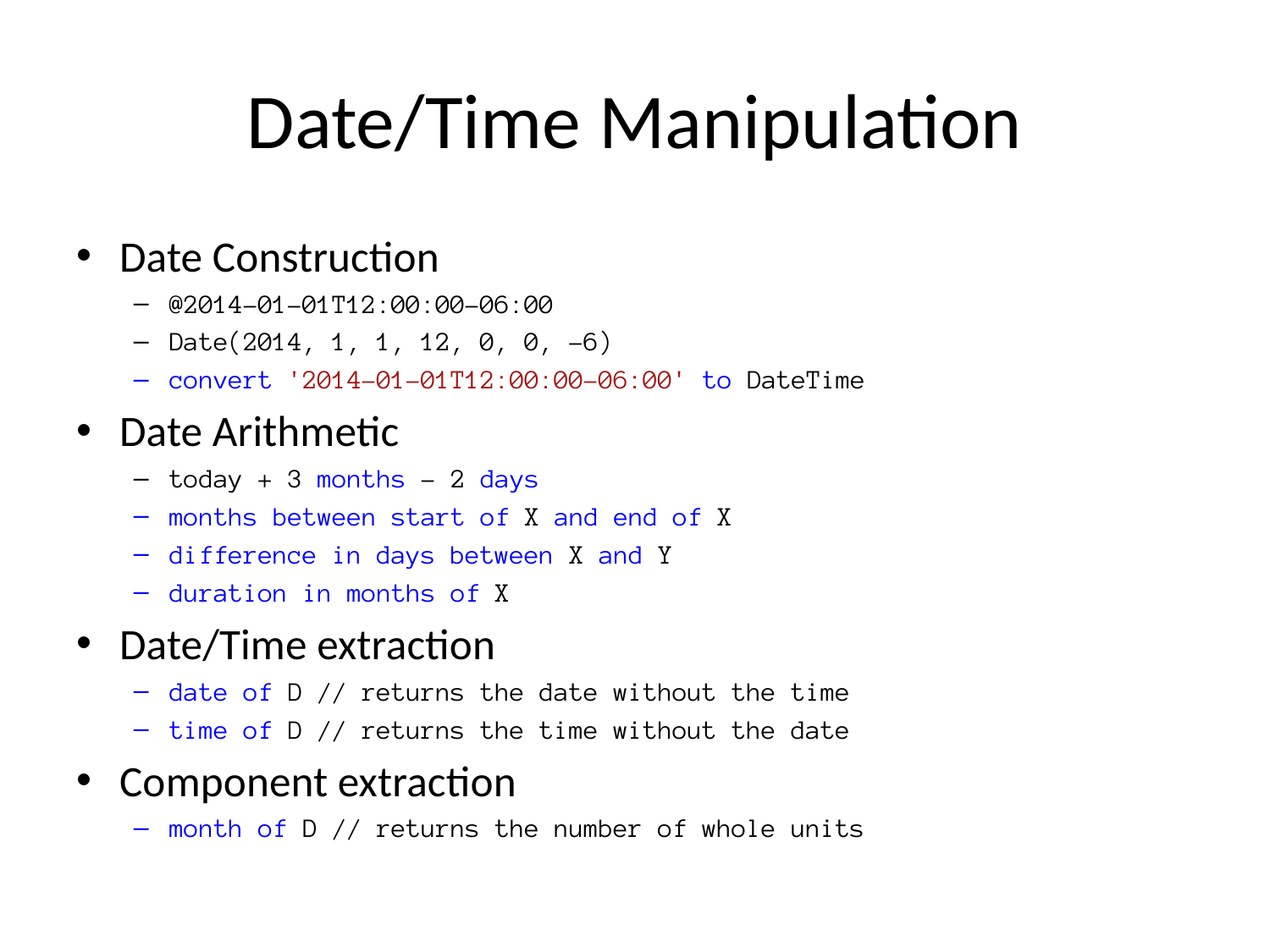

# Date/Time Manipulation
Date Construction
@2014-01-01T12:00:00-06:00
Date(2014, 1, 1, 12, 0, 0, -6)
convert '2014-01-01T12:00:00-06:00' to DateTime
Date Arithmetic
today + 3 months - 2 days
months between start of X and end of X
difference in days between X and Y
duration in months of X
Date/Time extraction
date of D // returns the date without the time
time of D // returns the time without the date
Component extraction
month of D // returns the number of whole units